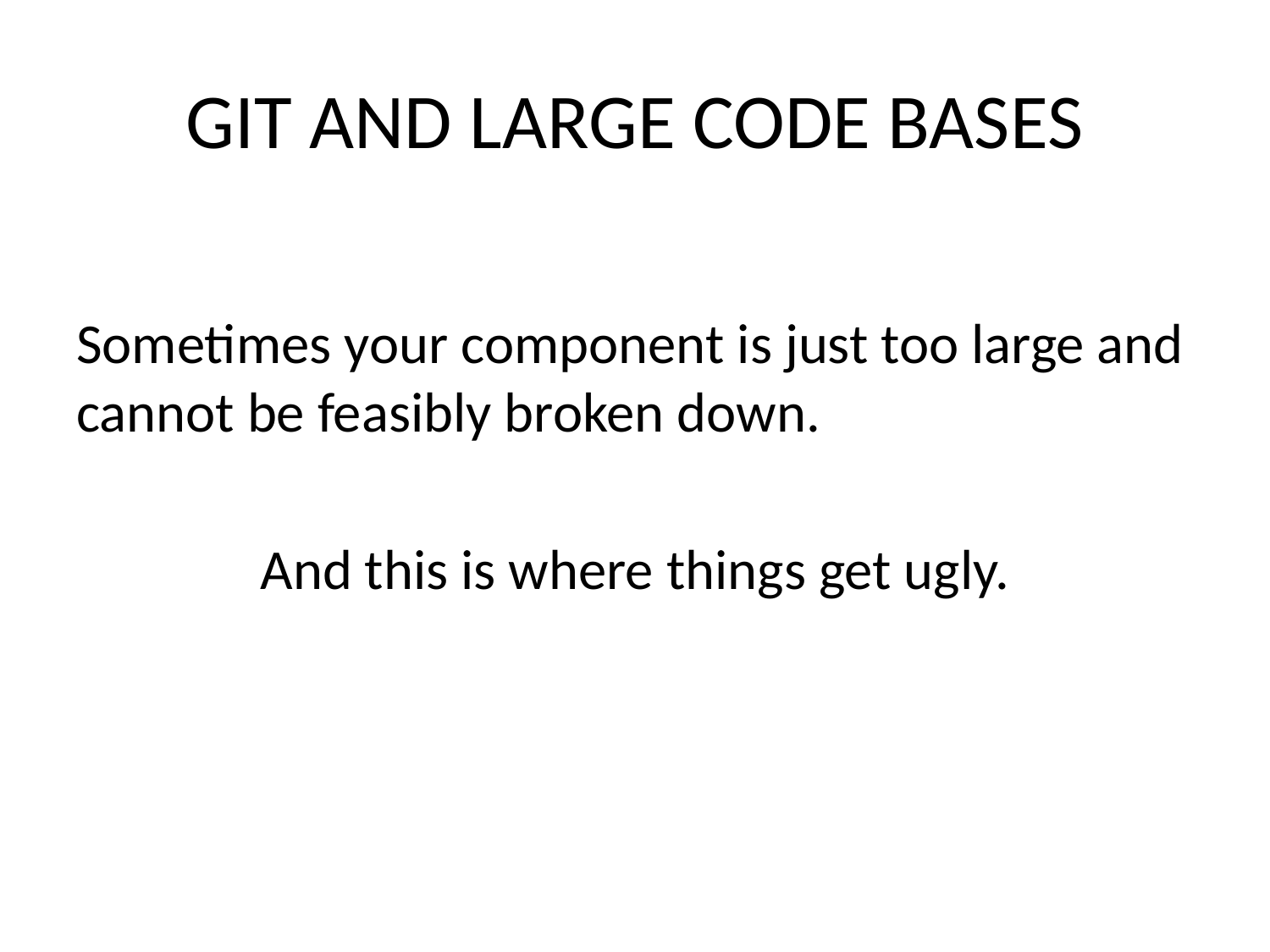

# GIT AND LARGE CODE BASES

Sometimes your component is just too large and cannot be feasibly broken down.

And this is where things get ugly.